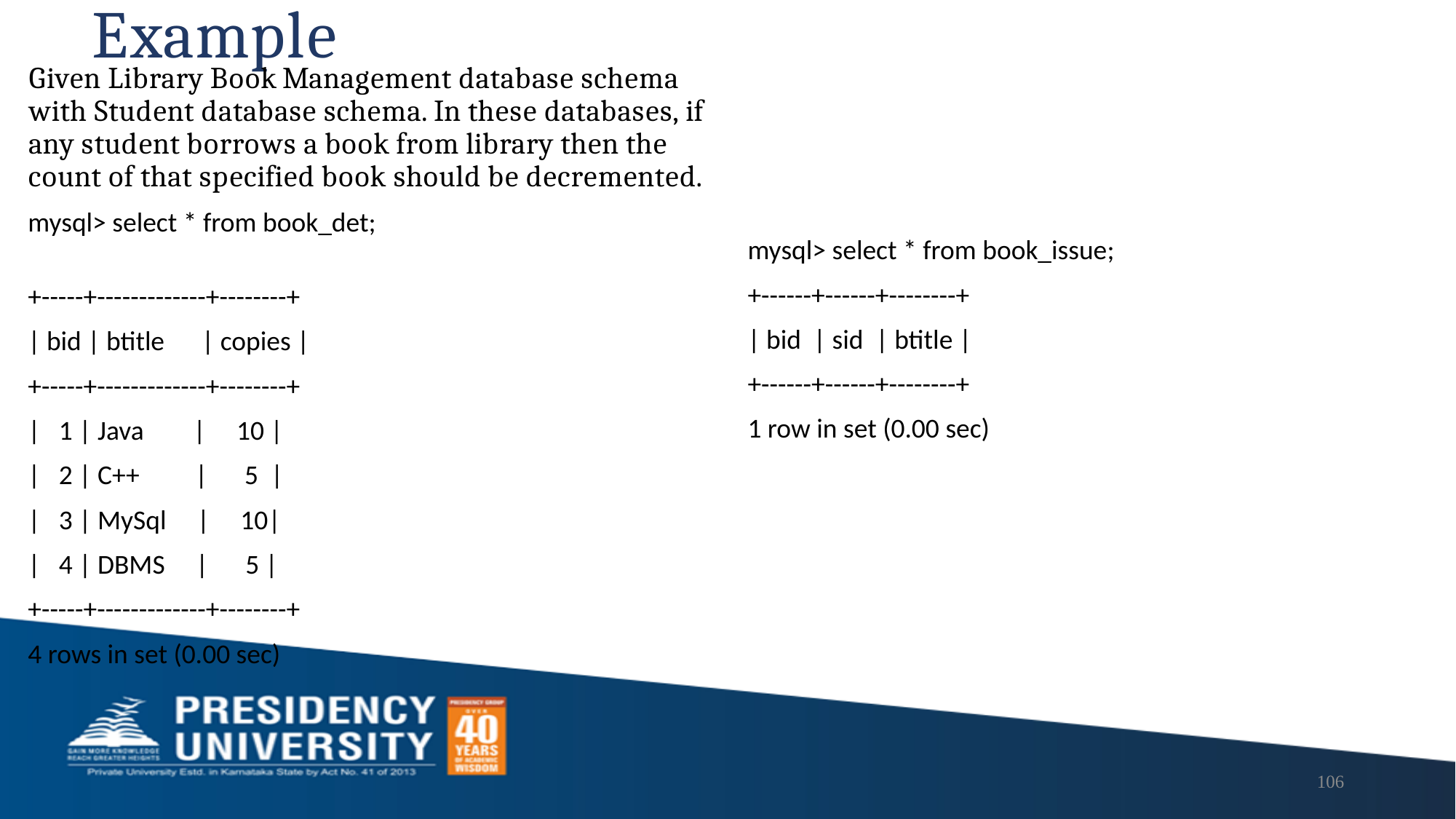

# Example
Given Library Book Management database schema with Student database schema. In these databases, if any student borrows a book from library then the count of that specified book should be decremented.
mysql> select * from book_det;
+-----+-------------+--------+
| bid | btitle      | copies |
+-----+-------------+--------+
|   1 | Java        |     10 |
|   2 | C++         |      5  |
|   3 | MySql     |     10|
|   4 | DBMS     |      5 |
+-----+-------------+--------+
4 rows in set (0.00 sec)

mysql> select * from book_issue;
+------+------+--------+
| bid  | sid  | btitle |
+------+------+--------+
1 row in set (0.00 sec)

106